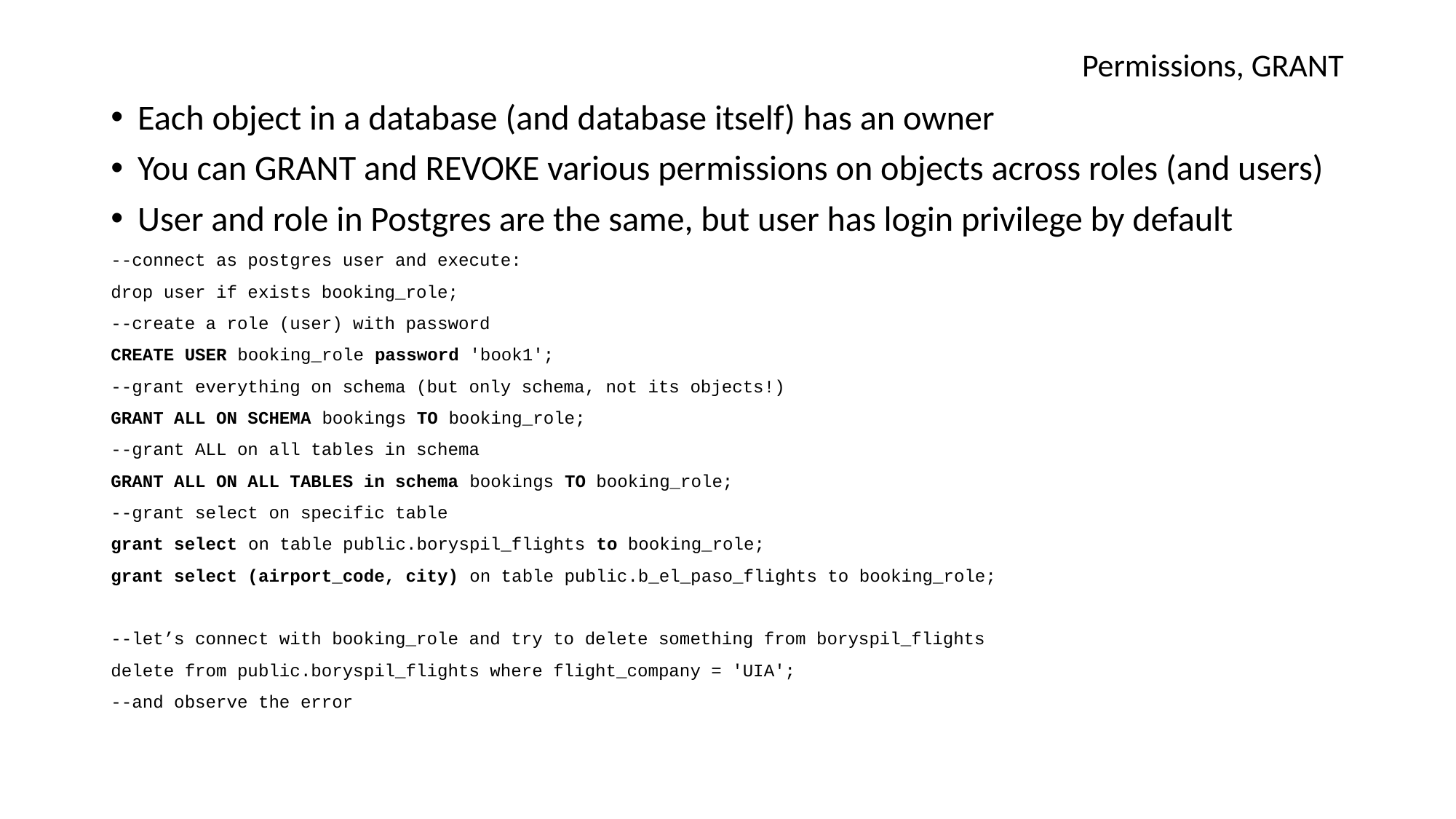

# Permissions, GRANT
Each object in a database (and database itself) has an owner
You can GRANT and REVOKE various permissions on objects across roles (and users)
User and role in Postgres are the same, but user has login privilege by default
--connect as postgres user and execute:
drop user if exists booking_role;
--create a role (user) with password
CREATE USER booking_role password 'book1';
--grant everything on schema (but only schema, not its objects!)
GRANT ALL ON SCHEMA bookings TO booking_role;
--grant ALL on all tables in schema
GRANT ALL ON ALL TABLES in schema bookings TO booking_role;
--grant select on specific table
grant select on table public.boryspil_flights to booking_role;
grant select (airport_code, city) on table public.b_el_paso_flights to booking_role;

--let’s connect with booking_role and try to delete something from boryspil_flights
delete from public.boryspil_flights where flight_company = 'UIA';
--and observe the error